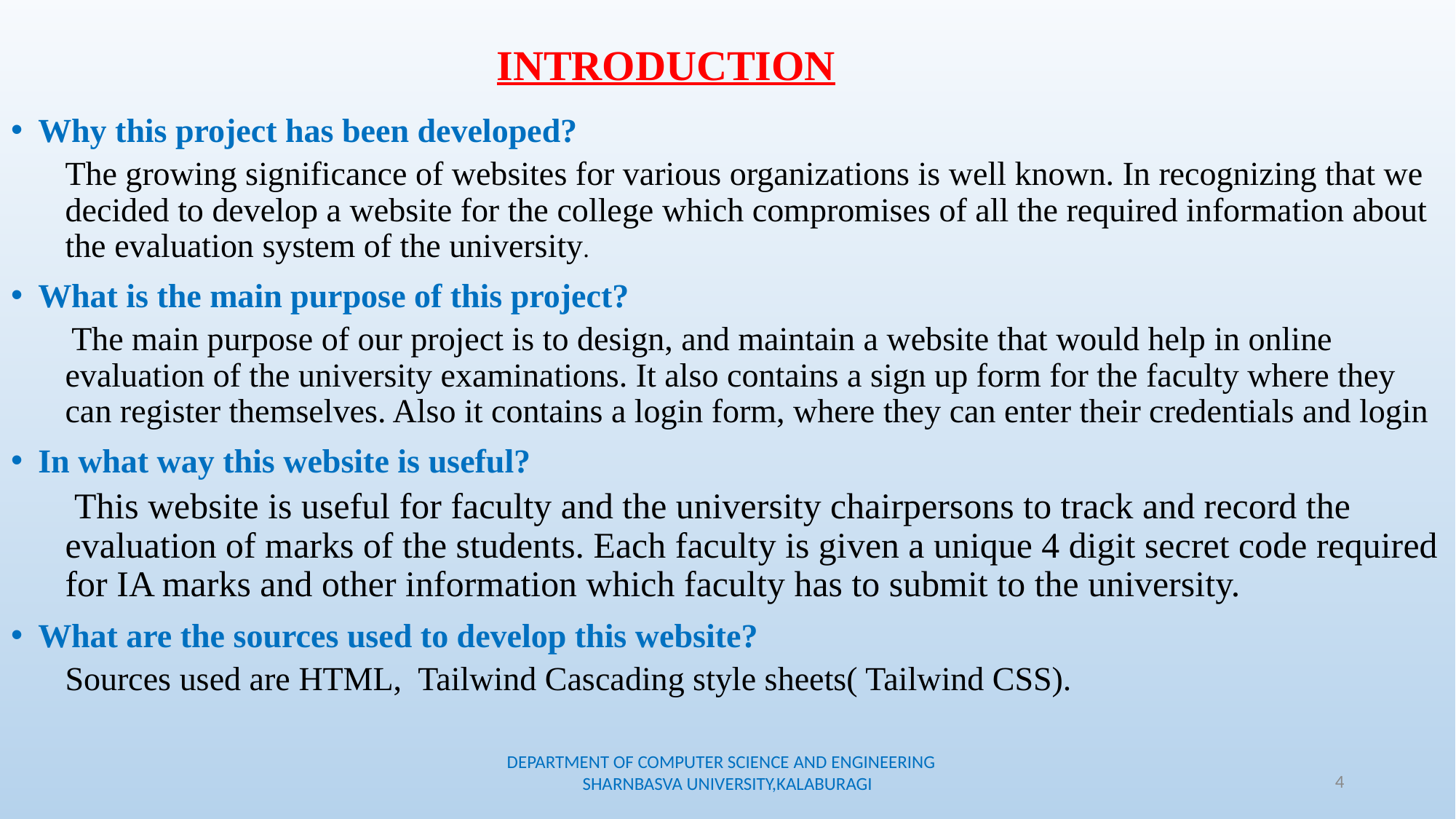

# INTRODUCTION
Why this project has been developed?
The growing significance of websites for various organizations is well known. In recognizing that we decided to develop a website for the college which compromises of all the required information about the evaluation system of the university.
What is the main purpose of this project?
 The main purpose of our project is to design, and maintain a website that would help in online evaluation of the university examinations. It also contains a sign up form for the faculty where they can register themselves. Also it contains a login form, where they can enter their credentials and login
In what way this website is useful?
 This website is useful for faculty and the university chairpersons to track and record the evaluation of marks of the students. Each faculty is given a unique 4 digit secret code required for IA marks and other information which faculty has to submit to the university.
What are the sources used to develop this website?
Sources used are HTML,  Tailwind Cascading style sheets( Tailwind CSS).

DEPARTMENT OF COMPUTER SCIENCE AND ENGINEERING    SHARNBASVA UNIVERSITY,KALABURAGI
4